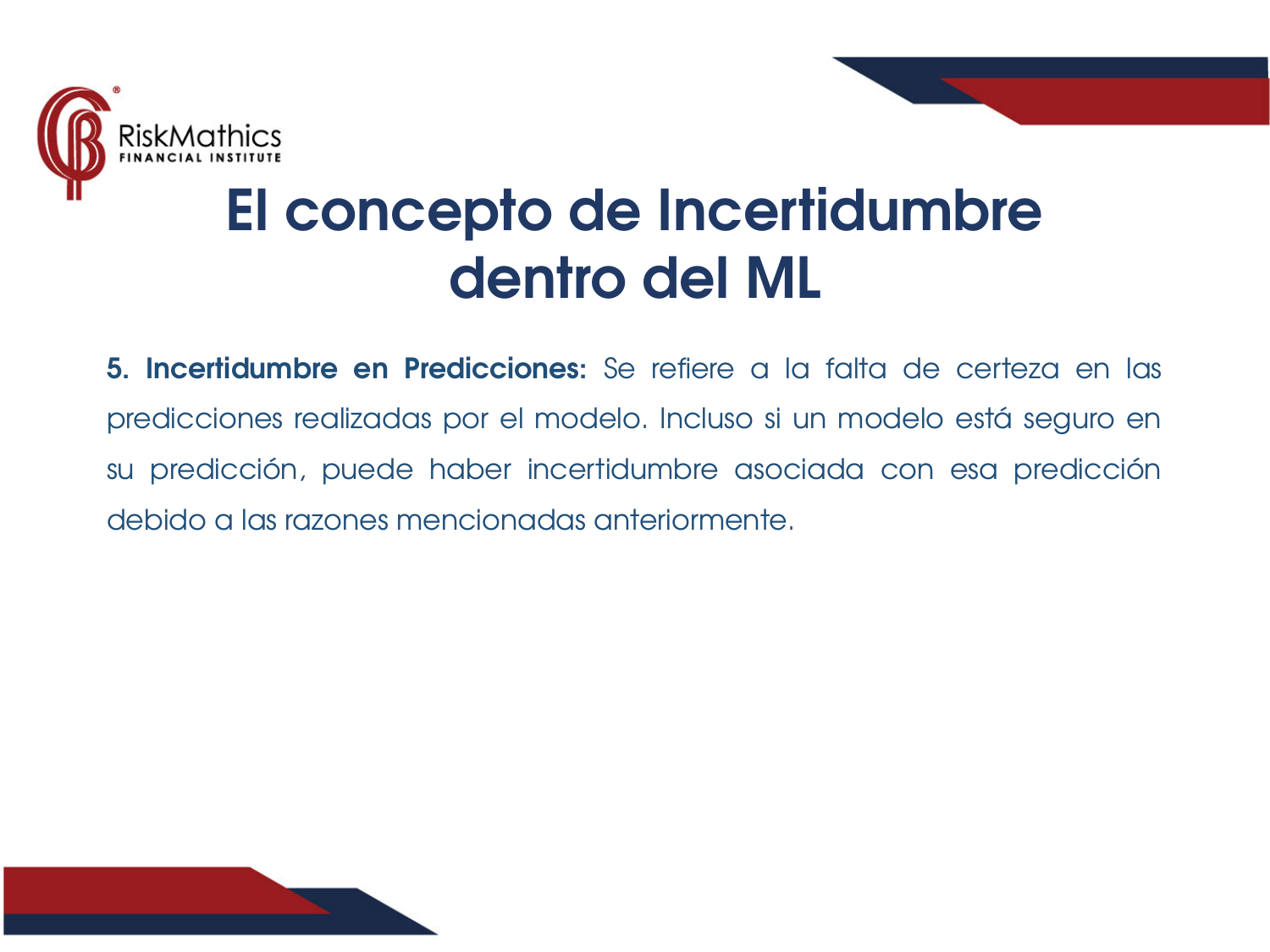

El concepto de Incertidumbre dentro del ML
5. Incertidumbre en Predicciones: Se refiere a la falta de certeza en las predicciones realizadas por el modelo. Incluso si un modelo está seguro en su predicción, puede haber incertidumbre asociada con esa predicción debido a las razones mencionadas anteriormente.